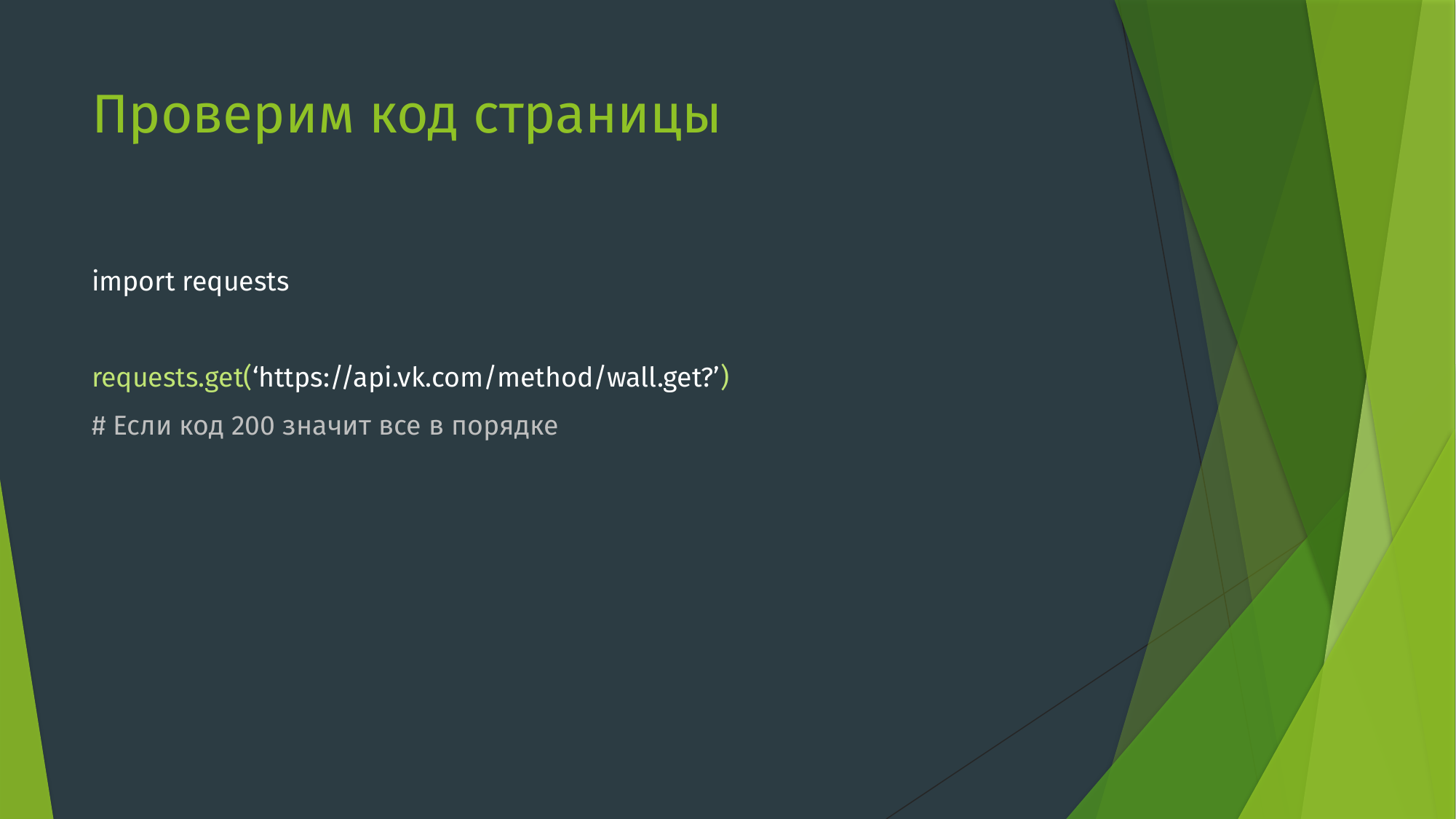

# Проверим код страницы
import requests

requests.get(‘https://api.vk.com/method/wall.get?’)
# Если код 200 значит все в порядке